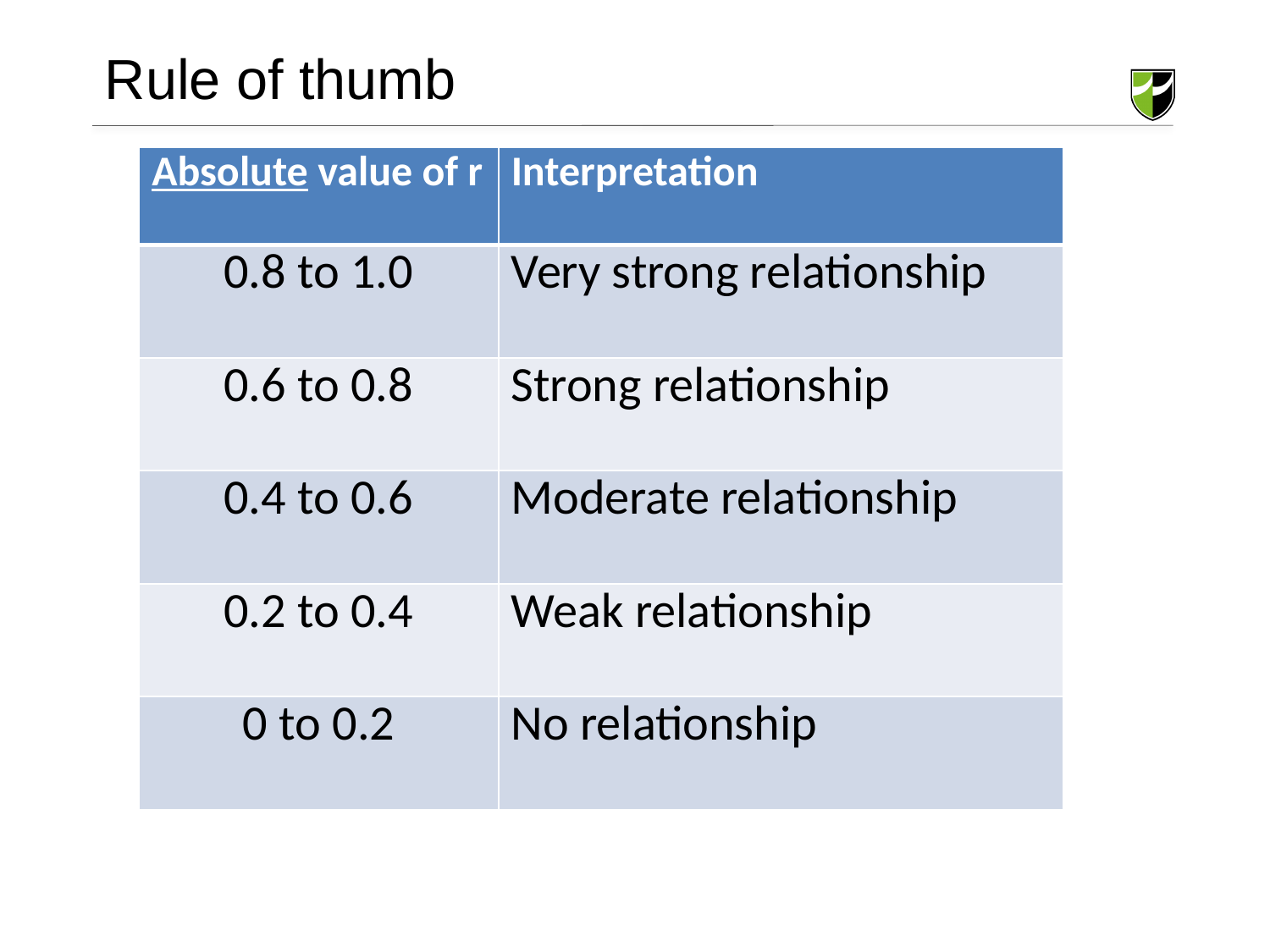

# Rule of thumb
| Absolute value of r | Interpretation |
| --- | --- |
| 0.8 to 1.0 | Very strong relationship |
| 0.6 to 0.8 | Strong relationship |
| 0.4 to 0.6 | Moderate relationship |
| 0.2 to 0.4 | Weak relationship |
| 0 to 0.2 | No relationship |